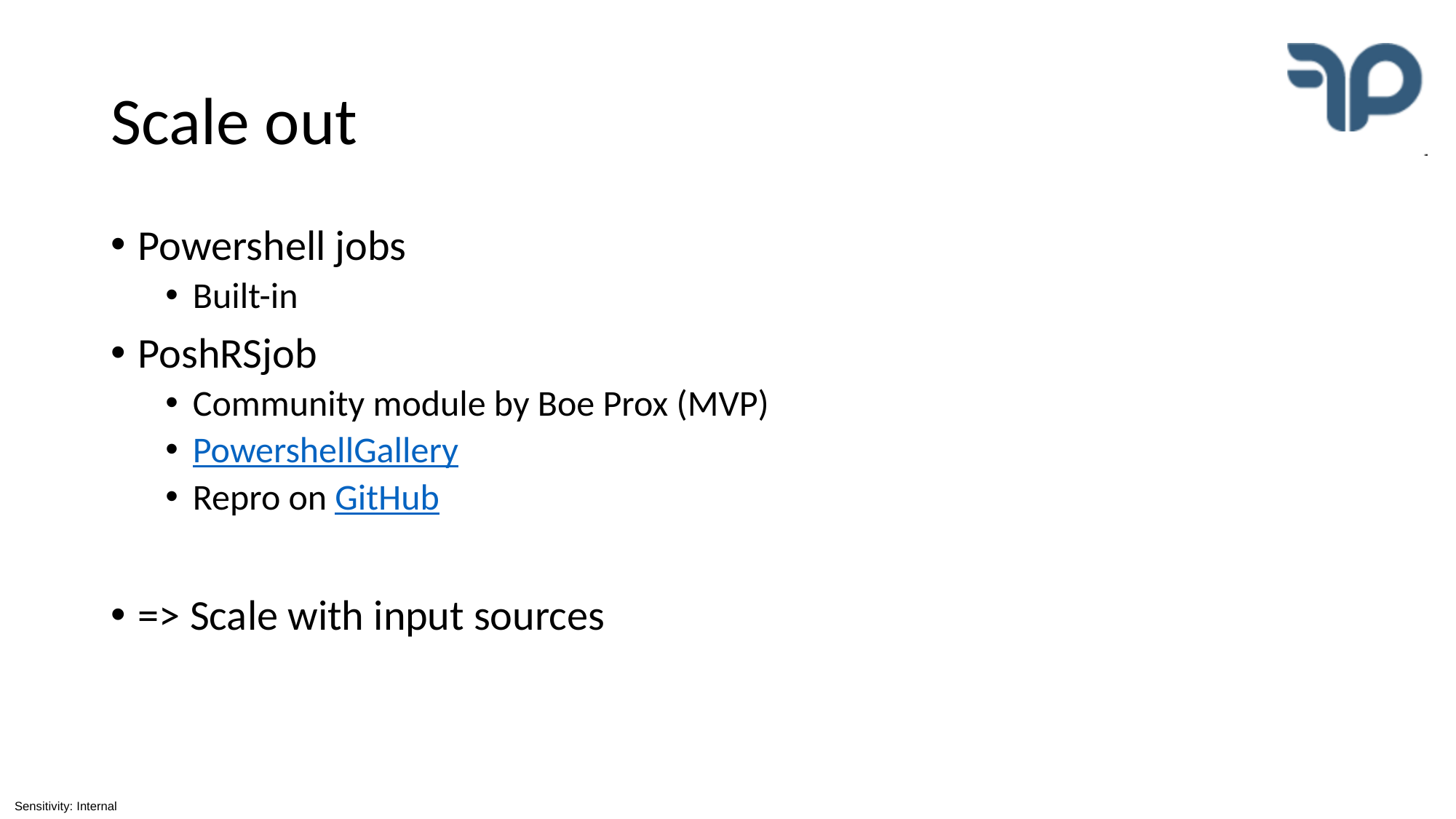

# Scale out
Powershell jobs
Built-in
PoshRSjob
Community module by Boe Prox (MVP)
PowershellGallery
Repro on GitHub

=> Scale with input sources